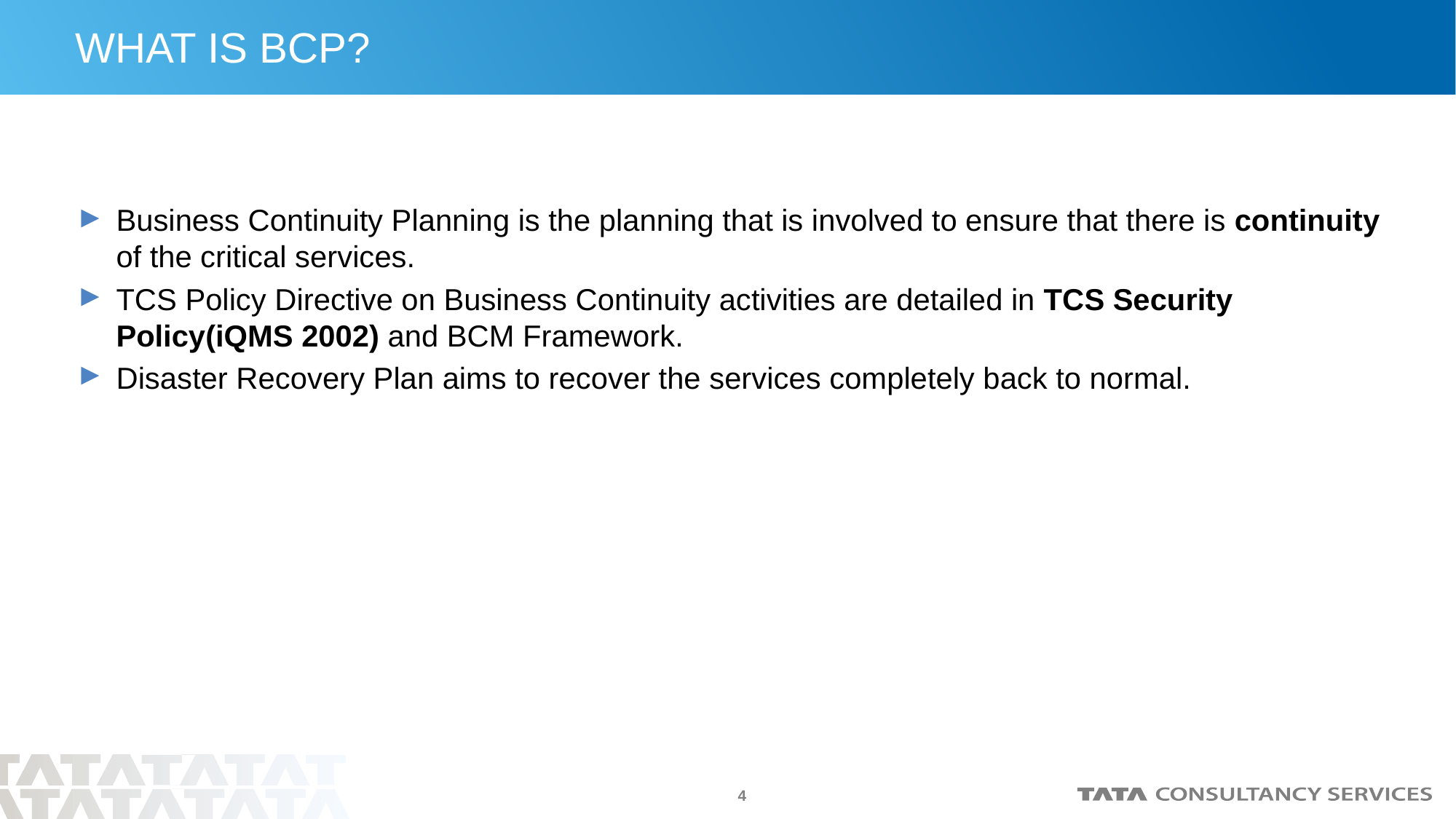

# WHAT IS BCP?

Business Continuity Planning is the planning that is involved to ensure that there is continuity of the critical services.
TCS Policy Directive on Business Continuity activities are detailed in TCS Security Policy(iQMS 2002) and BCM Framework.
Disaster Recovery Plan aims to recover the services completely back to normal.